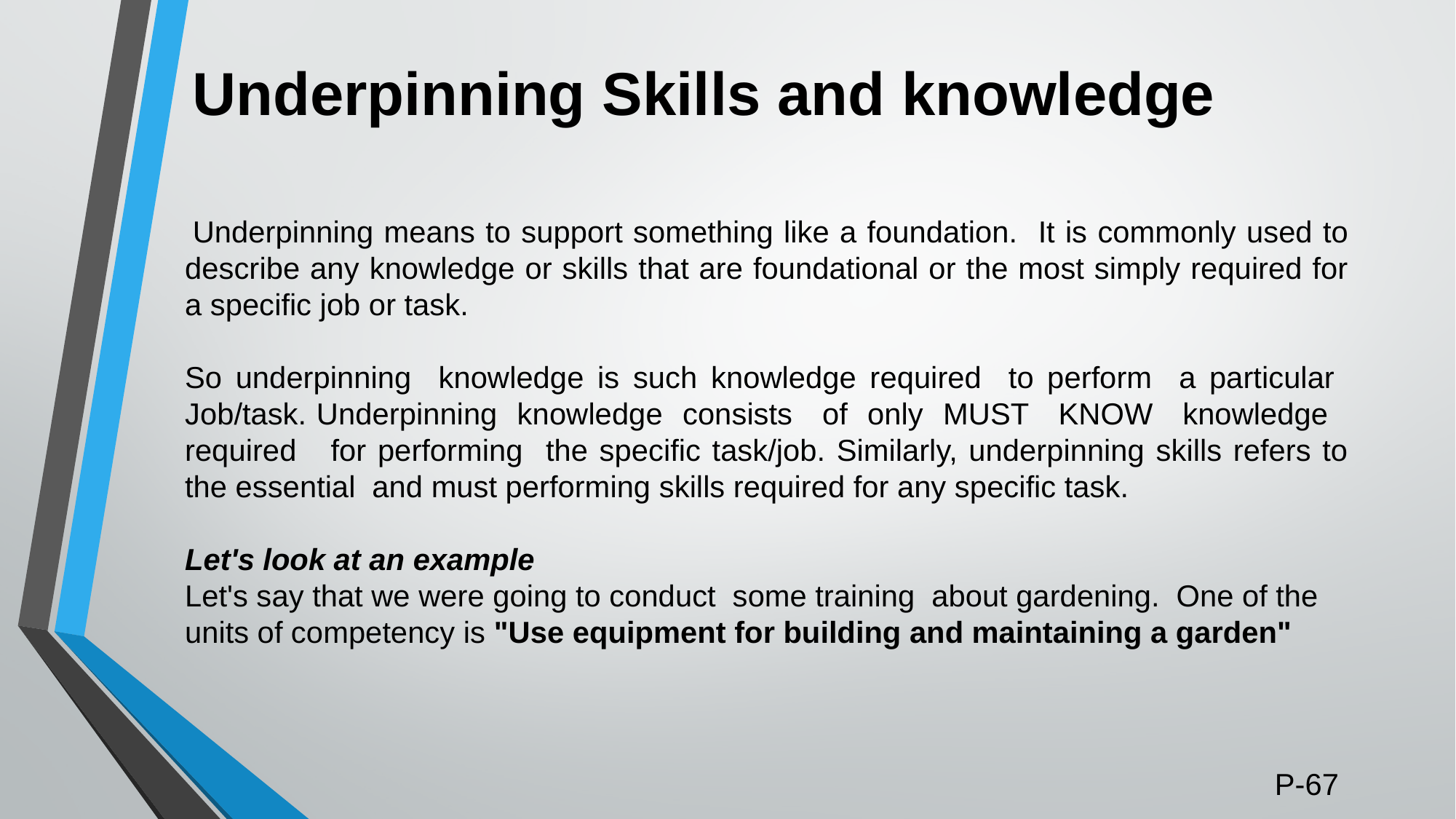

# Underpinning Skills and knowledge
 Underpinning means to support something like a foundation.  It is commonly used to describe any knowledge or skills that are foundational or the most simply required for a specific job or task.

So underpinning  knowledge is such knowledge required  to perform  a particular  Job/task. Underpinning  knowledge  consists   of  only  MUST   KNOW   knowledge   required   for performing  the specific task/job. Similarly, underpinning skills refers to the essential  and must performing skills required for any specific task.

Let's look at an example
Let's say that we were going to conduct  some training  about gardening.  One of the units of competency is "Use equipment for building and maintaining a garden"

P-67